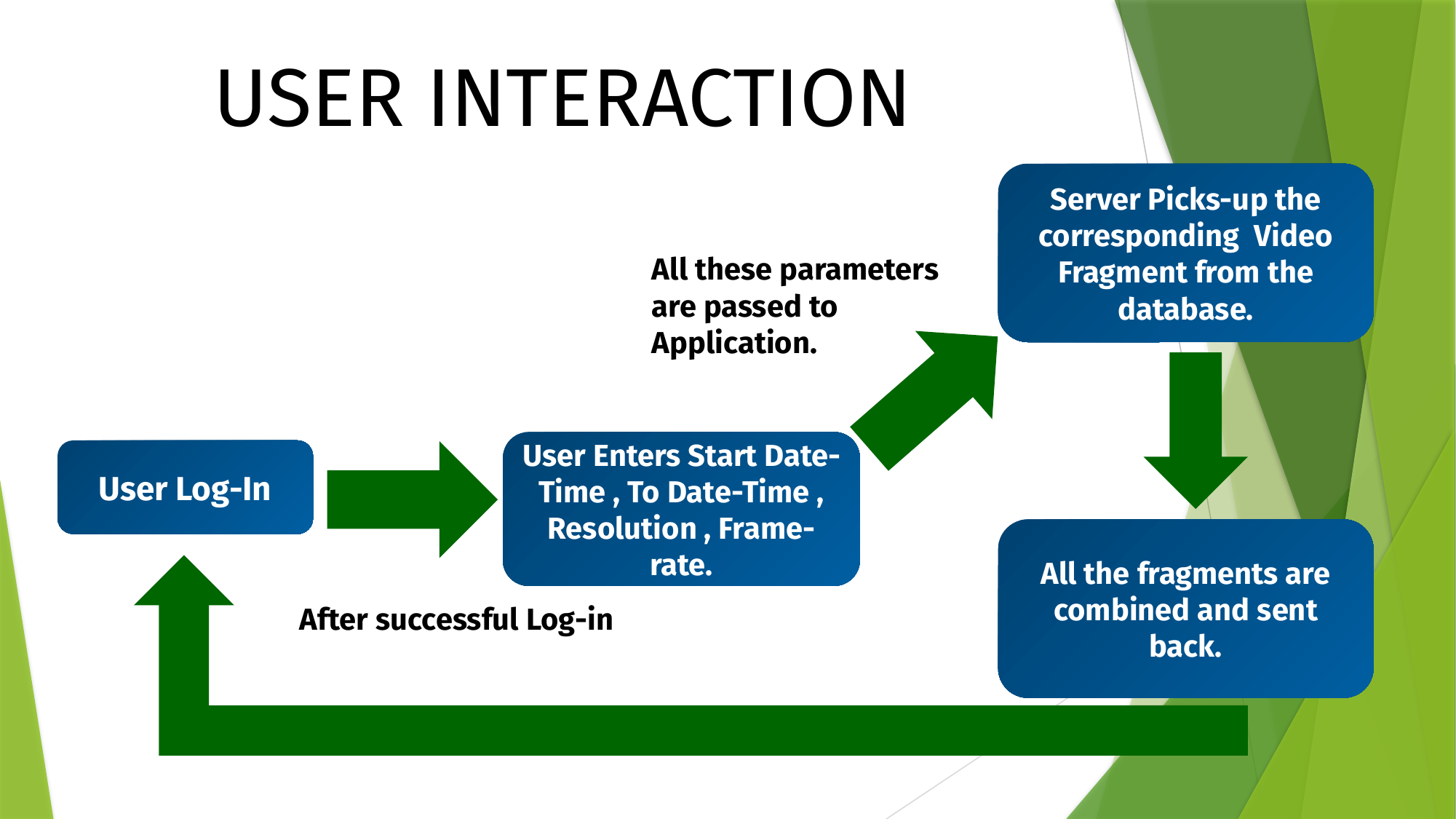

USER INTERACTION
Server Picks-up the corresponding  Video Fragment from the database.
All these parameters are passed to Application.

User Enters Start Date-Time , To Date-Time , Resolution , Frame-rate.
User Log-In
All the fragments are combined and sent back.

 After successful Log-in